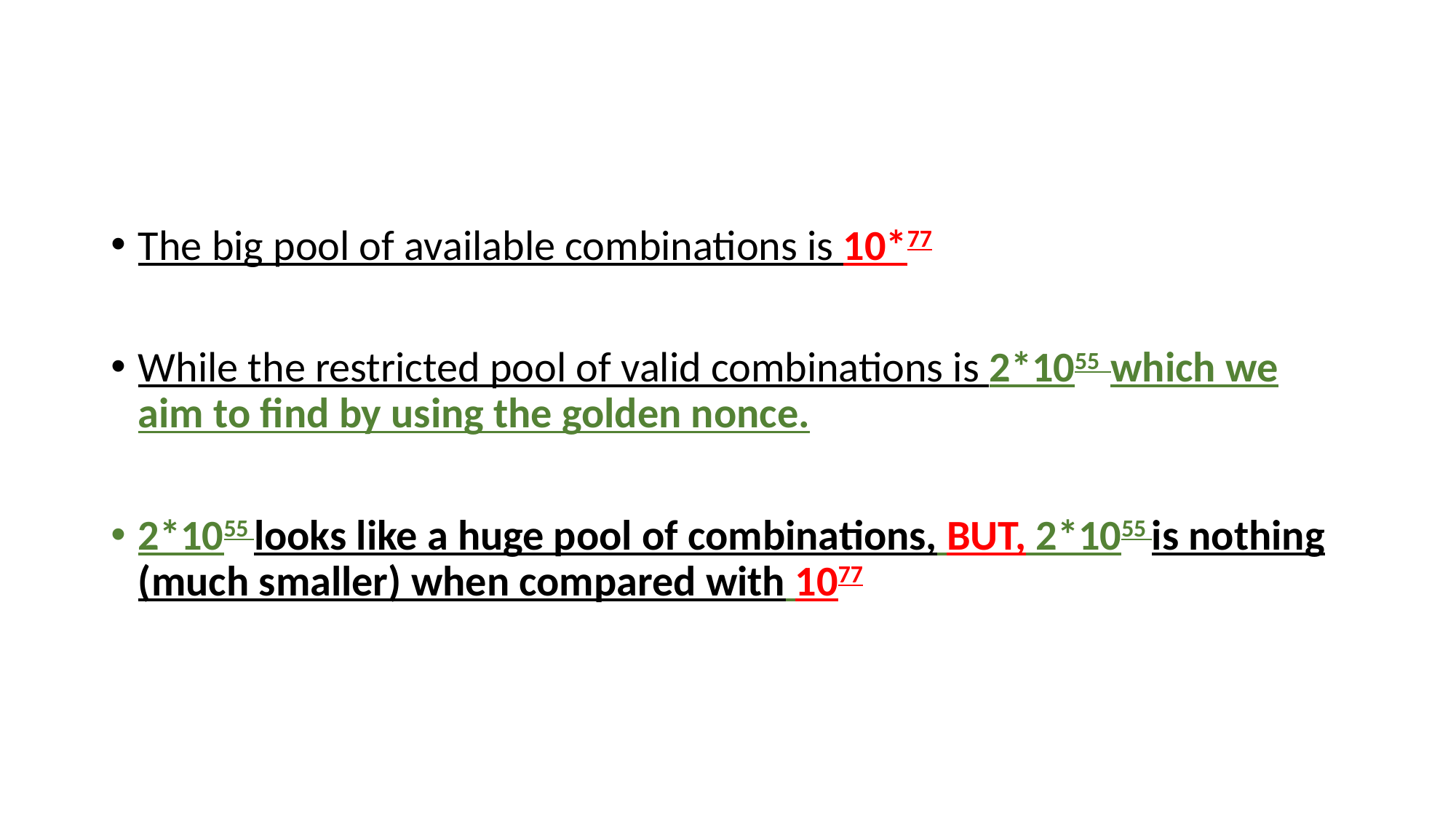

#
The big pool of available combinations is 10*77

While the restricted pool of valid combinations is 2*1055  which we aim to find by using the golden nonce.

2*1055 looks like a huge pool of combinations, BUT, 2*1055 is nothing (much smaller) when compared with 1077